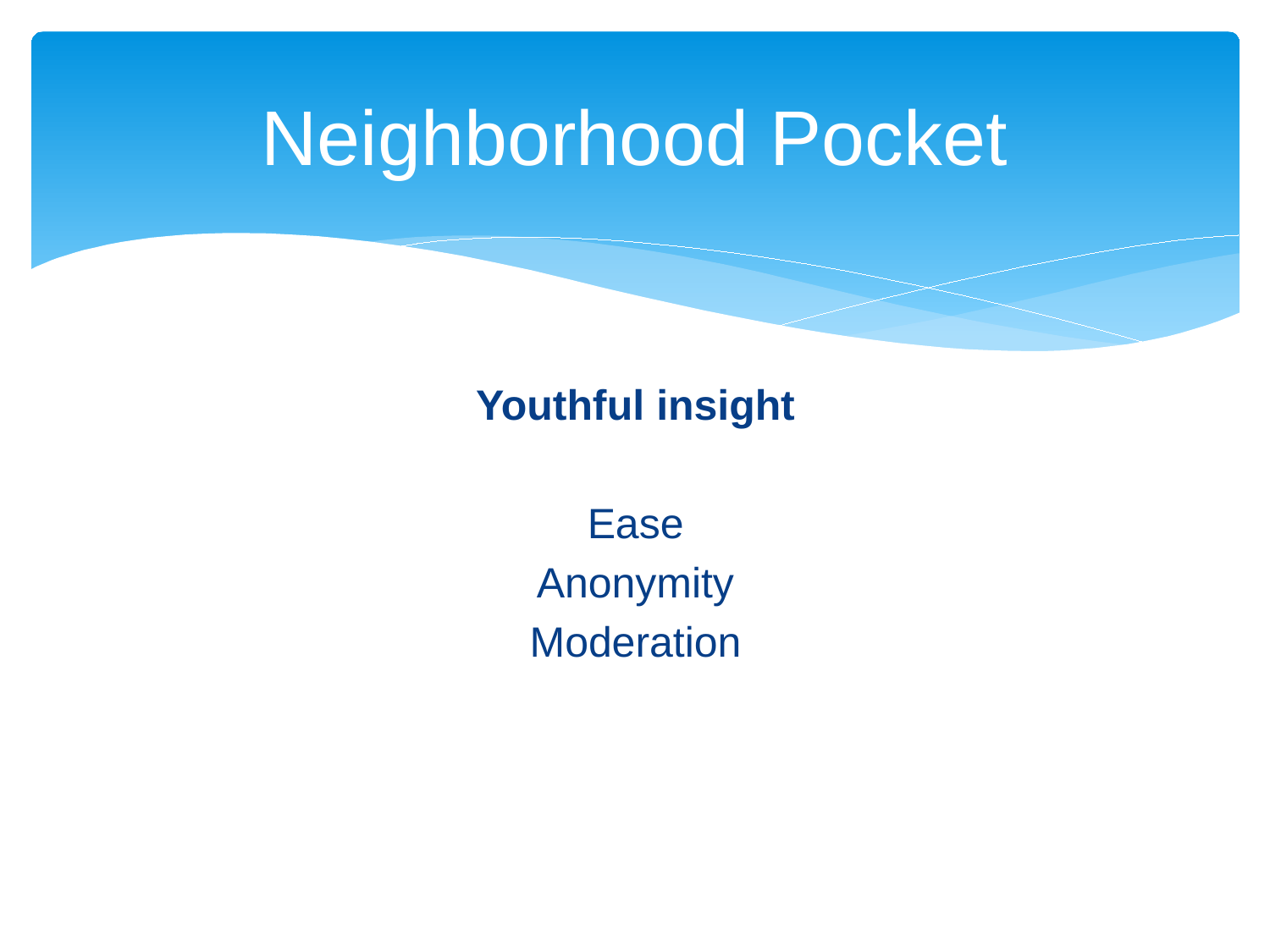

# Neighborhood Pocket
Youthful insight

Ease
Anonymity
Moderation